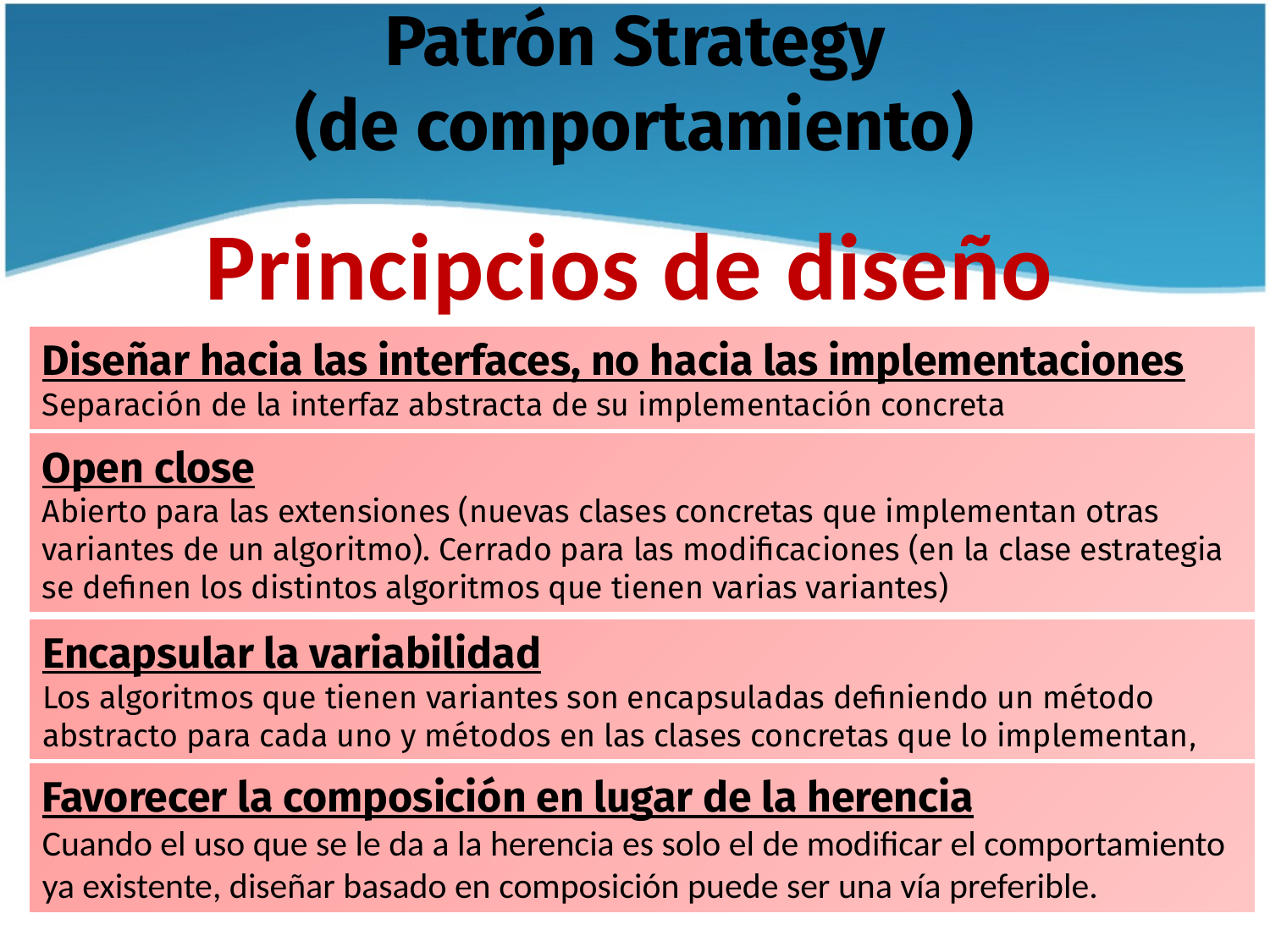

# Patrón Strategy (de comportamiento)
Principcios de diseño
Diseñar hacia las interfaces, no hacia las implementaciones
Separación de la interfaz abstracta de su implementación concreta
Open close
Abierto para las extensiones (nuevas clases concretas que implementan otras variantes de un algoritmo). Cerrado para las modificaciones (en la clase estrategia se definen los distintos algoritmos que tienen varias variantes)
Encapsular la variabilidad
Los algoritmos que tienen variantes son encapsuladas definiendo un método abstracto para cada uno y métodos en las clases concretas que lo implementan,
.
Favorecer la composición en lugar de la herencia
Cuando el uso que se le da a la herencia es solo el de modificar el comportamiento ya existente, diseñar basado en composición puede ser una vía preferible.